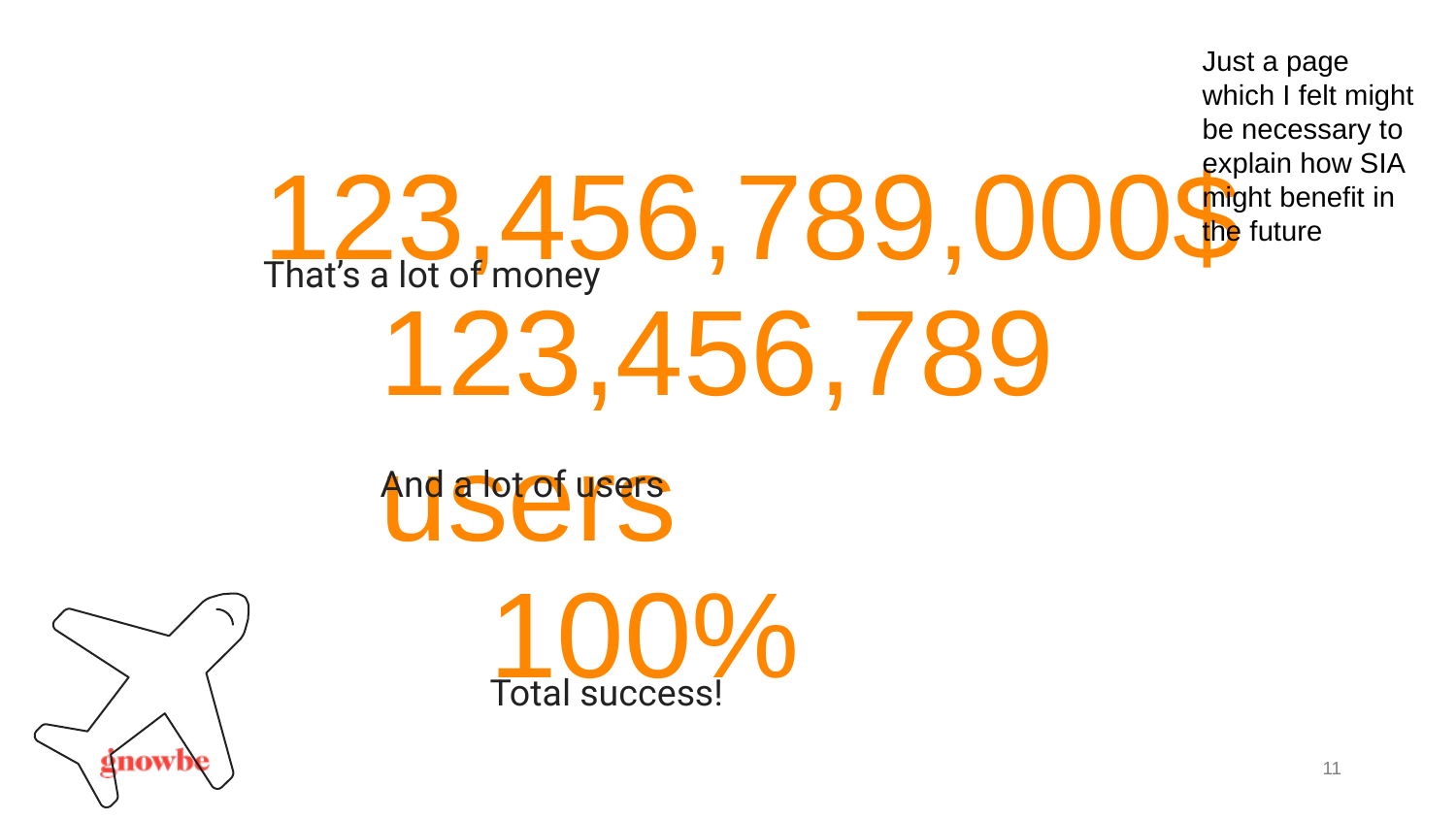

Just a page which I felt might be necessary to explain how SIA might benefit in the future
123,456,789,000$
That’s a lot of money
123,456,789 users
And a lot of users
100%

Total success!
11